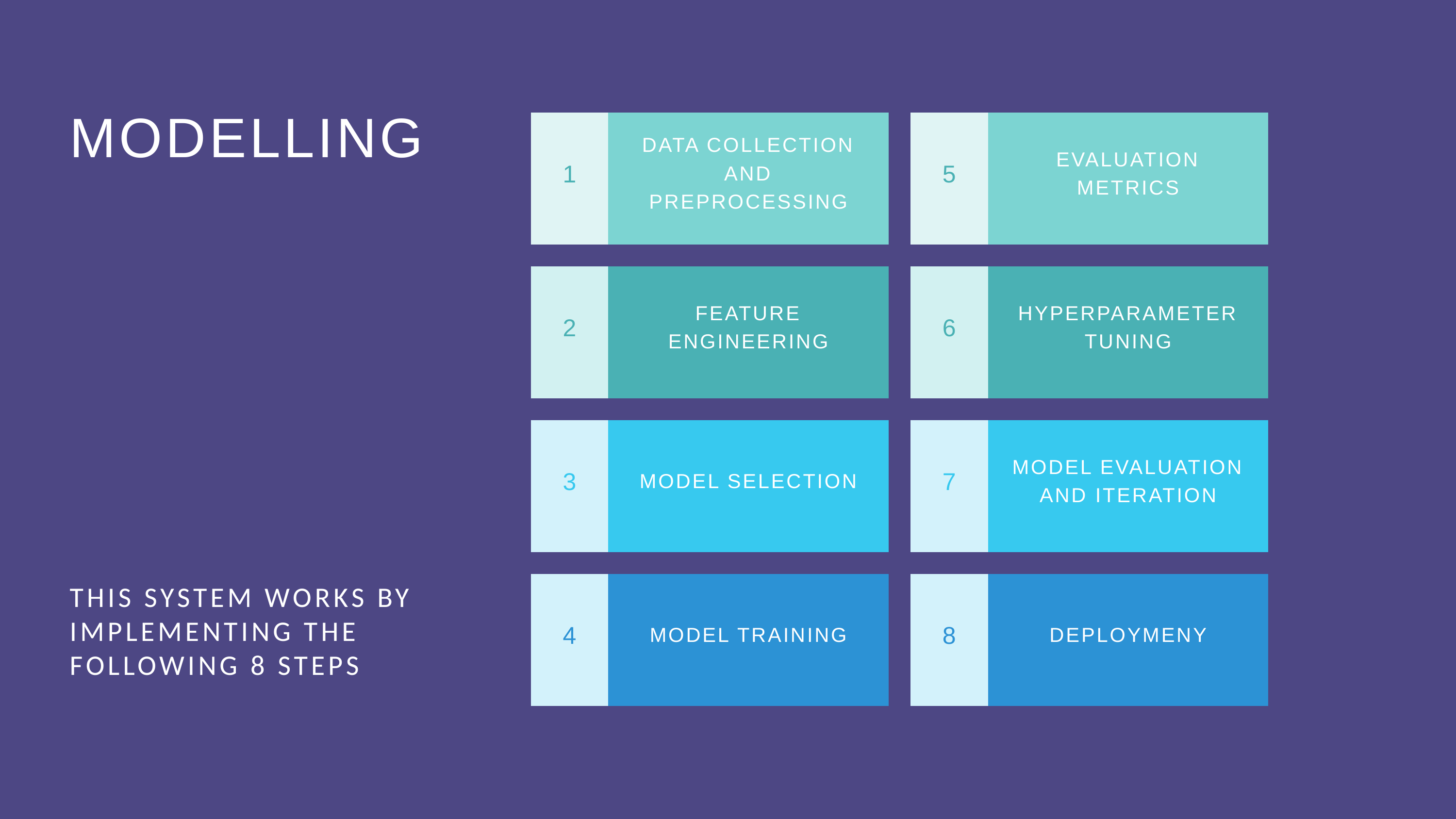

MODELLING

THIS SYSTEM WORKS BY IMPLEMENTING THE FOLLOWING 8 STEPS

1

DATA COLLECTION AND PREPROCESSING

5

EVALUATION METRICS

2

FEATURE ENGINEERING

6

HYPERPARAMETER TUNING

3

MODEL SELECTION

7

MODEL EVALUATION AND ITERATION

4

MODEL TRAINING

8

DEPLOYMENY